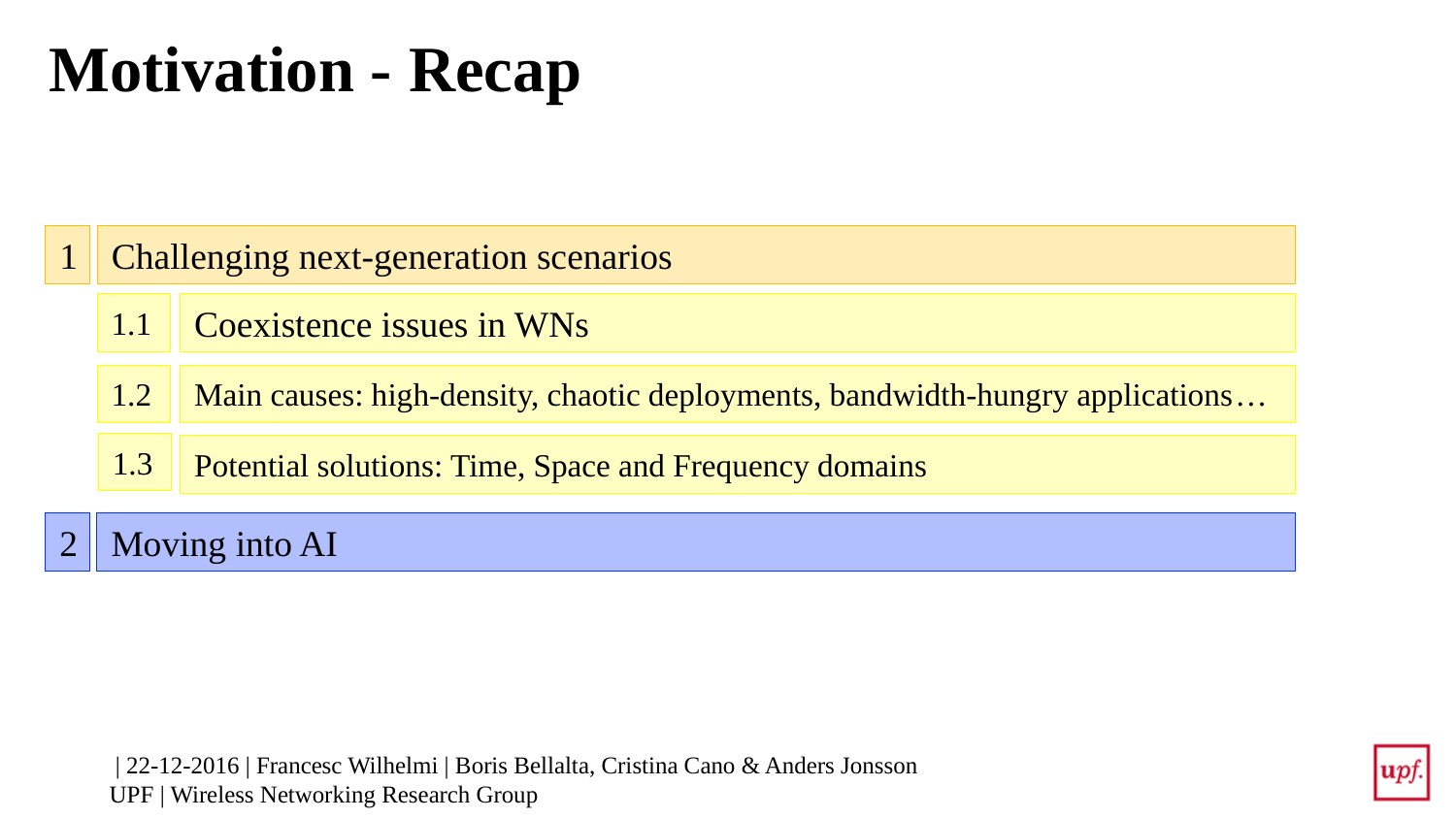

# Motivation - Recap
1
Challenging next-generation scenarios
1.1
Coexistence issues in WNs
1.2
Main causes: high-density, chaotic deployments, bandwidth-hungry applications…
1.3
Potential solutions: Time, Space and Frequency domains
2
Moving into AI